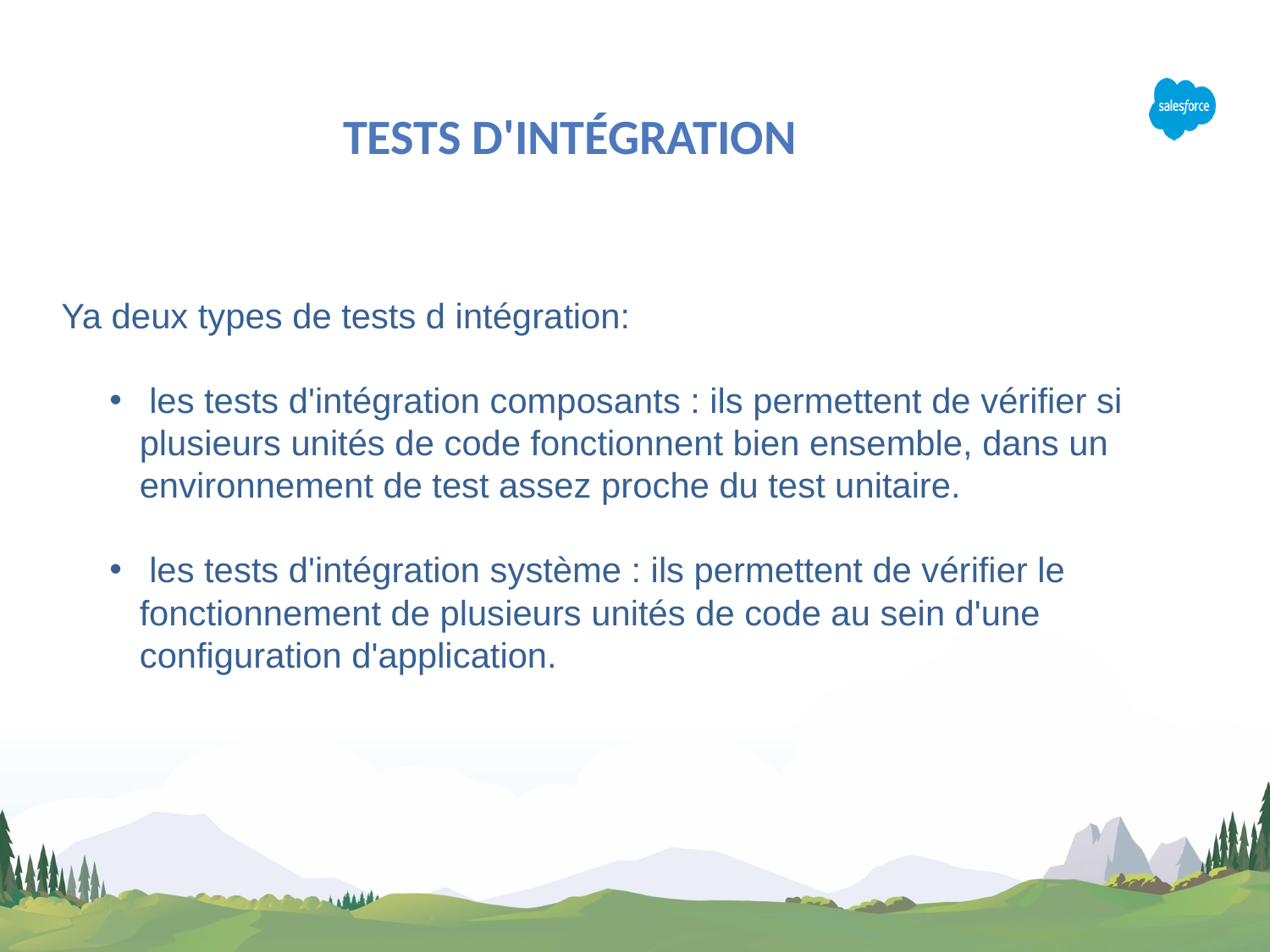

tests d'intégration
     Ya deux types de tests d intégration:

 les tests d'intégration composants : ils permettent de vérifier si plusieurs unités de code fonctionnent bien ensemble, dans un environnement de test assez proche du test unitaire.

 les tests d'intégration système : ils permettent de vérifier le fonctionnement de plusieurs unités de code au sein d'une configuration d'application.